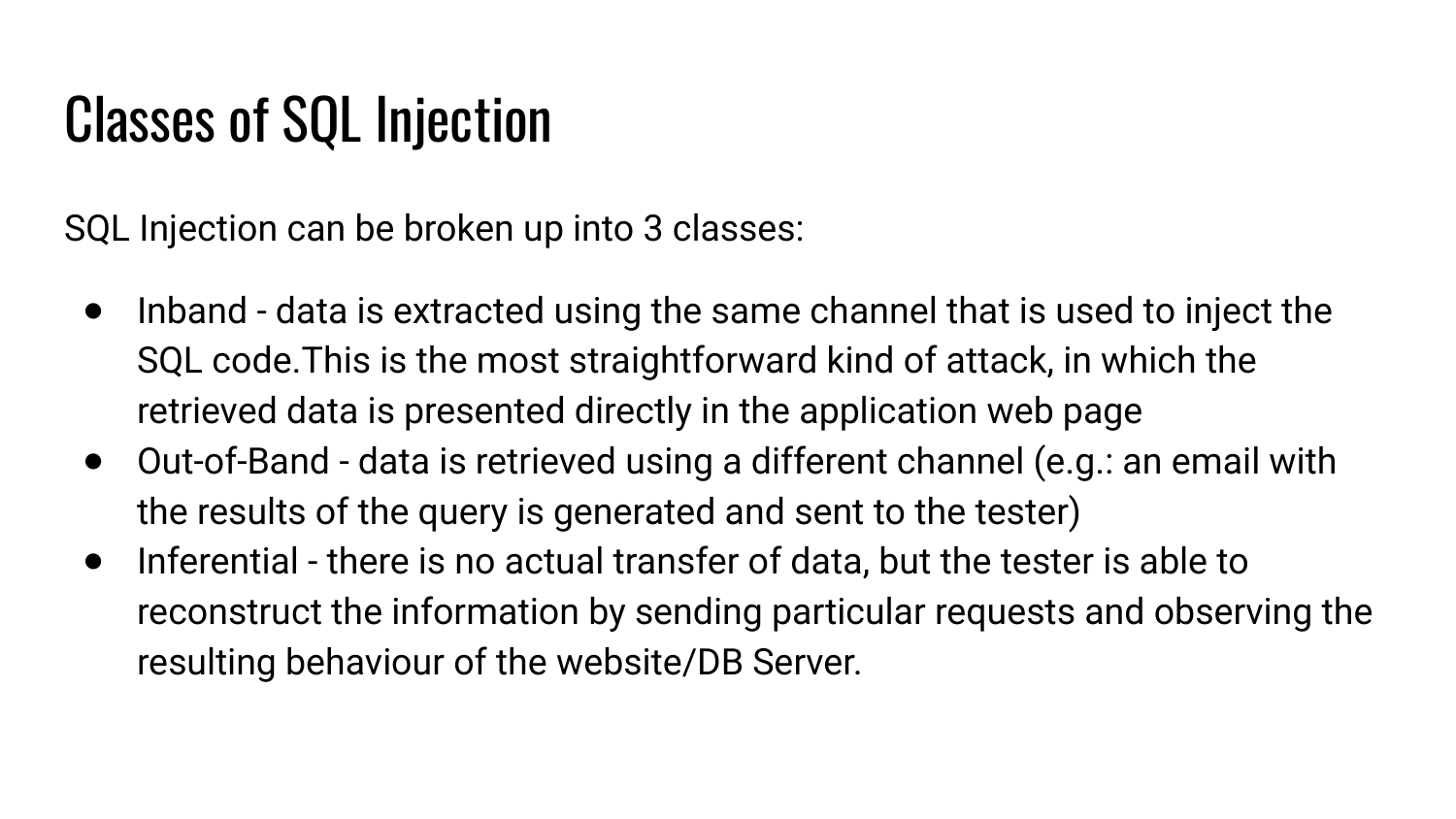

# Classes of SQL Injection
SQL Injection can be broken up into 3 classes:
Inband - data is extracted using the same channel that is used to inject the SQL code.This is the most straightforward kind of attack, in which the retrieved data is presented directly in the application web page
Out-of-Band - data is retrieved using a different channel (e.g.: an email with the results of the query is generated and sent to the tester)‏
Inferential - there is no actual transfer of data, but the tester is able to reconstruct the information by sending particular requests and observing the resulting behaviour of the website/DB Server.